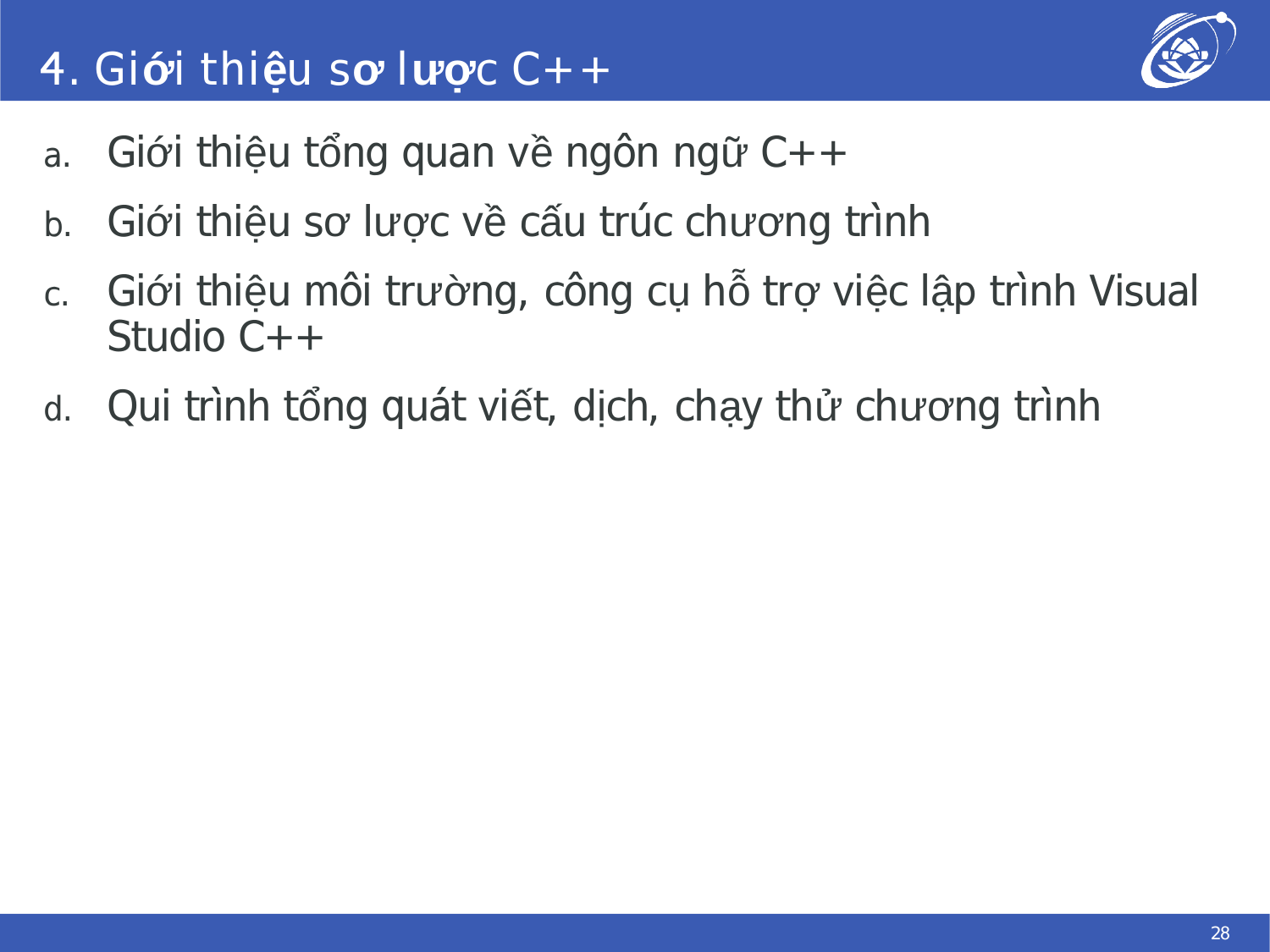

# 4. Giới thiệu sơ lược C++
Giới thiệu tổng quan về ngôn ngữ C++
Giới thiệu sơ lược về cấu trúc chương trình
Giới thiệu môi trường, công cụ hỗ trợ việc lập trình Visual Studio C++
Qui trình tổng quát viết, dịch, chạy thử chương trình

28